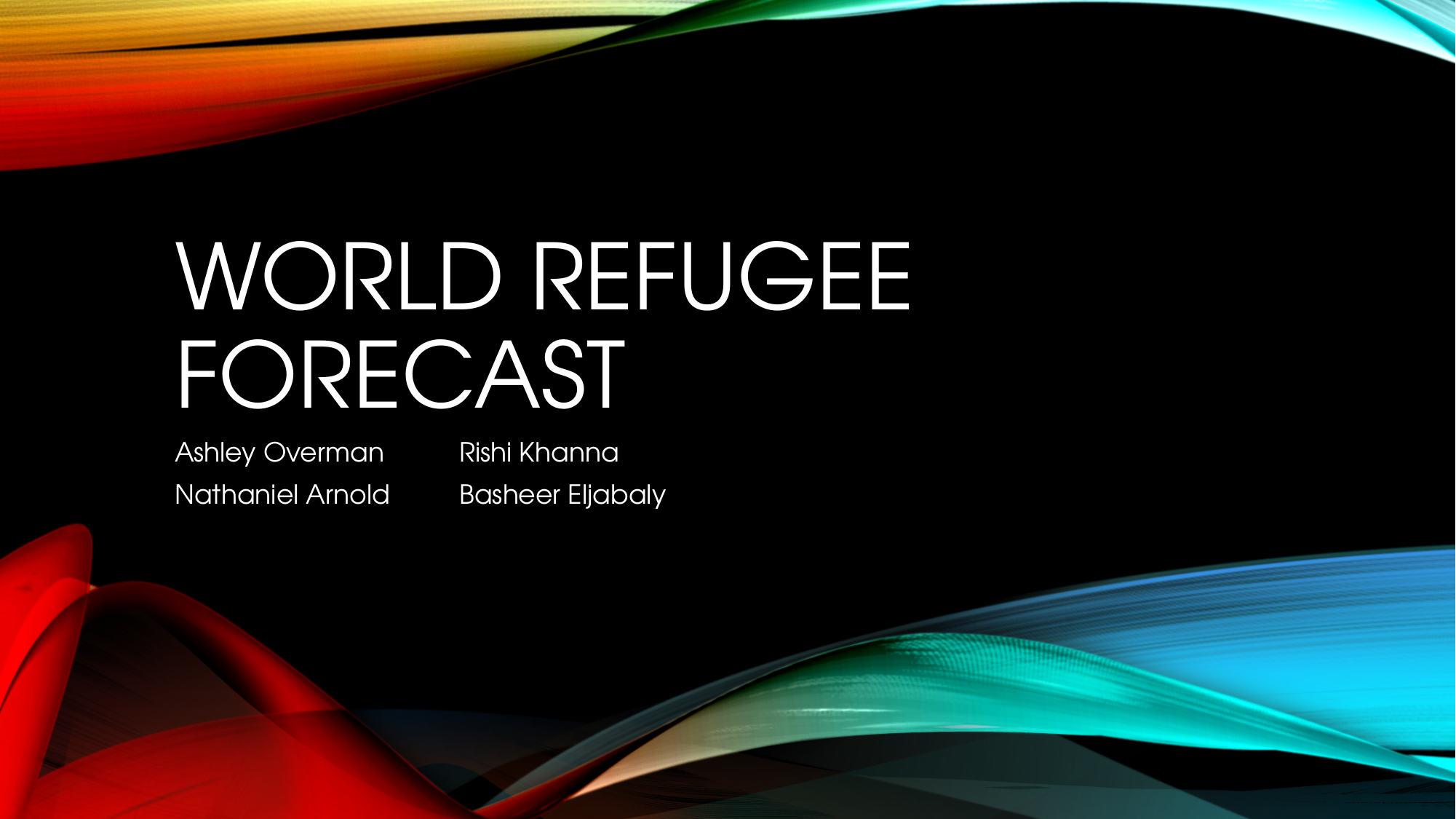

# World Refugee Forecast
Ashley Overman		Rishi Khanna
Nathaniel Arnold		Basheer Eljabaly